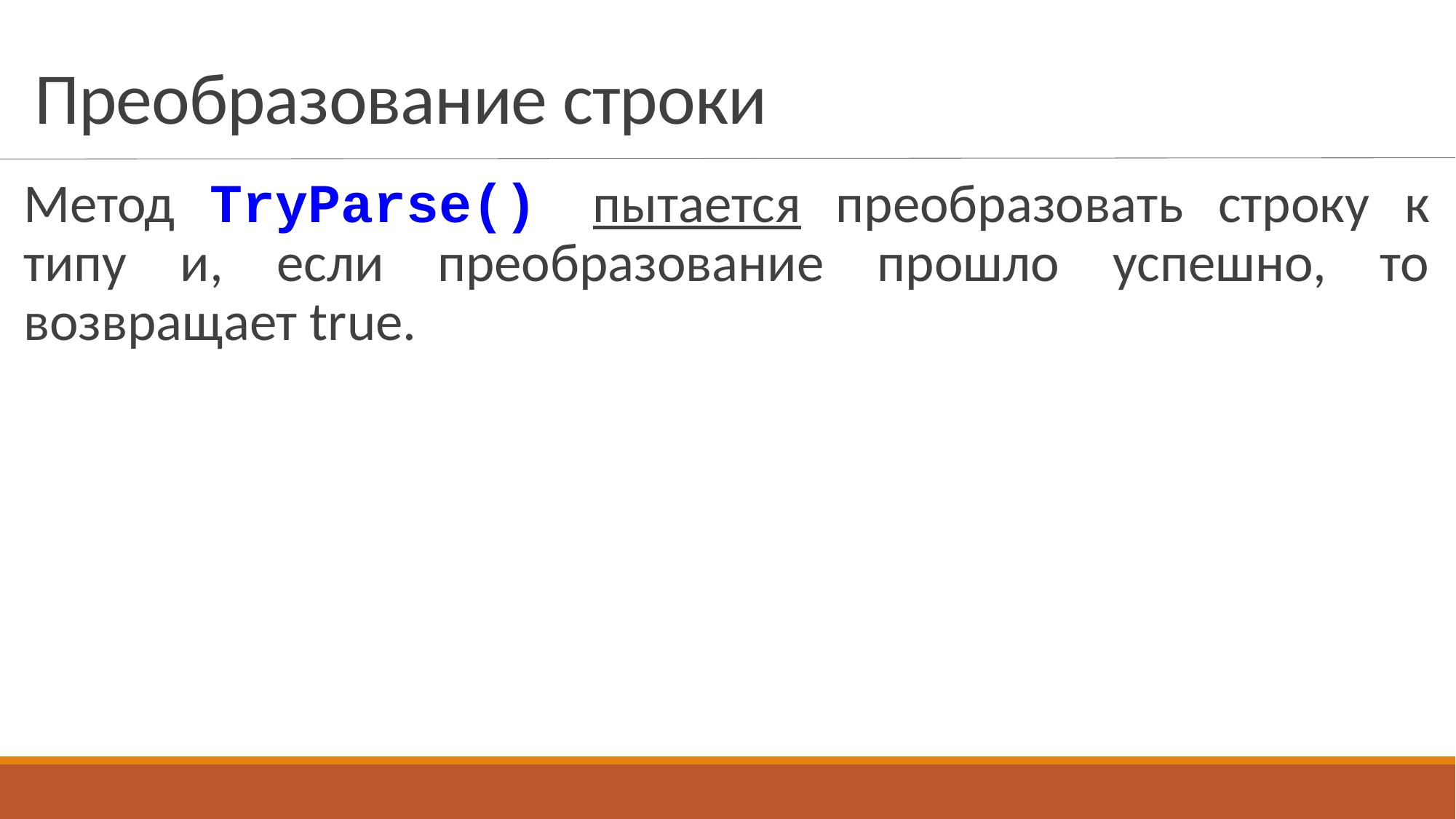

# Преобразование строки
Метод TryParse() пытается преобразовать строку к типу и, если преобразование прошло успешно, то возвращает true.